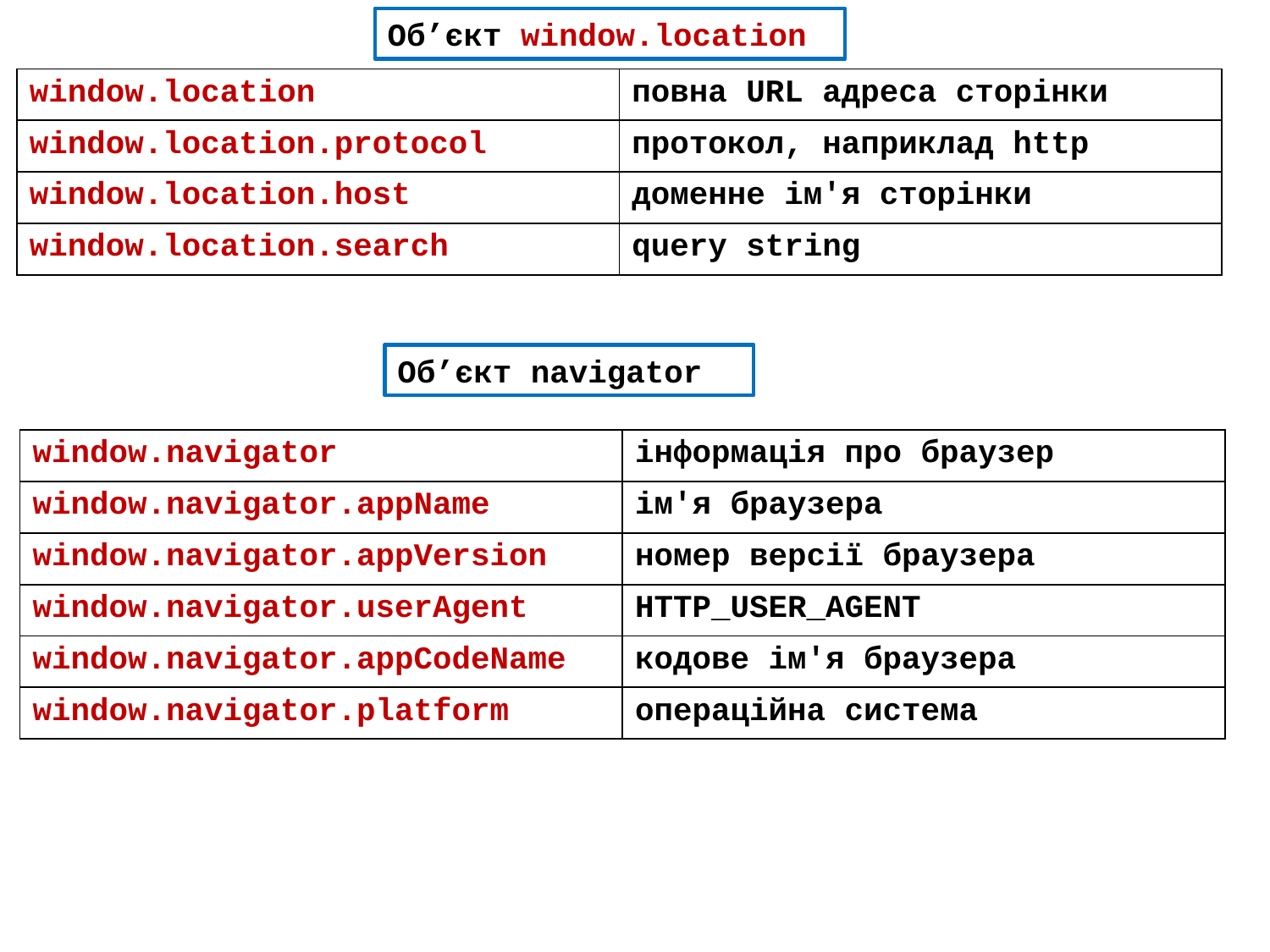

Об’єкт window.location
| window.location | повна URL адреса сторінки |
| --- | --- |
| window.location.protocol | протокол, наприклад http |
| window.location.host | доменне ім'я сторінки |
| window.location.search | query string |
Об’єкт navigator
| window.navigator | інформація про браузер |
| --- | --- |
| window.navigator.appName | ім'я браузера |
| window.navigator.appVersion | номер версії браузера |
| window.navigator.userAgent | HTTP\_USER\_AGENT |
| window.navigator.appCodeName | кодове ім'я браузера |
| window.navigator.platform | операційна система |